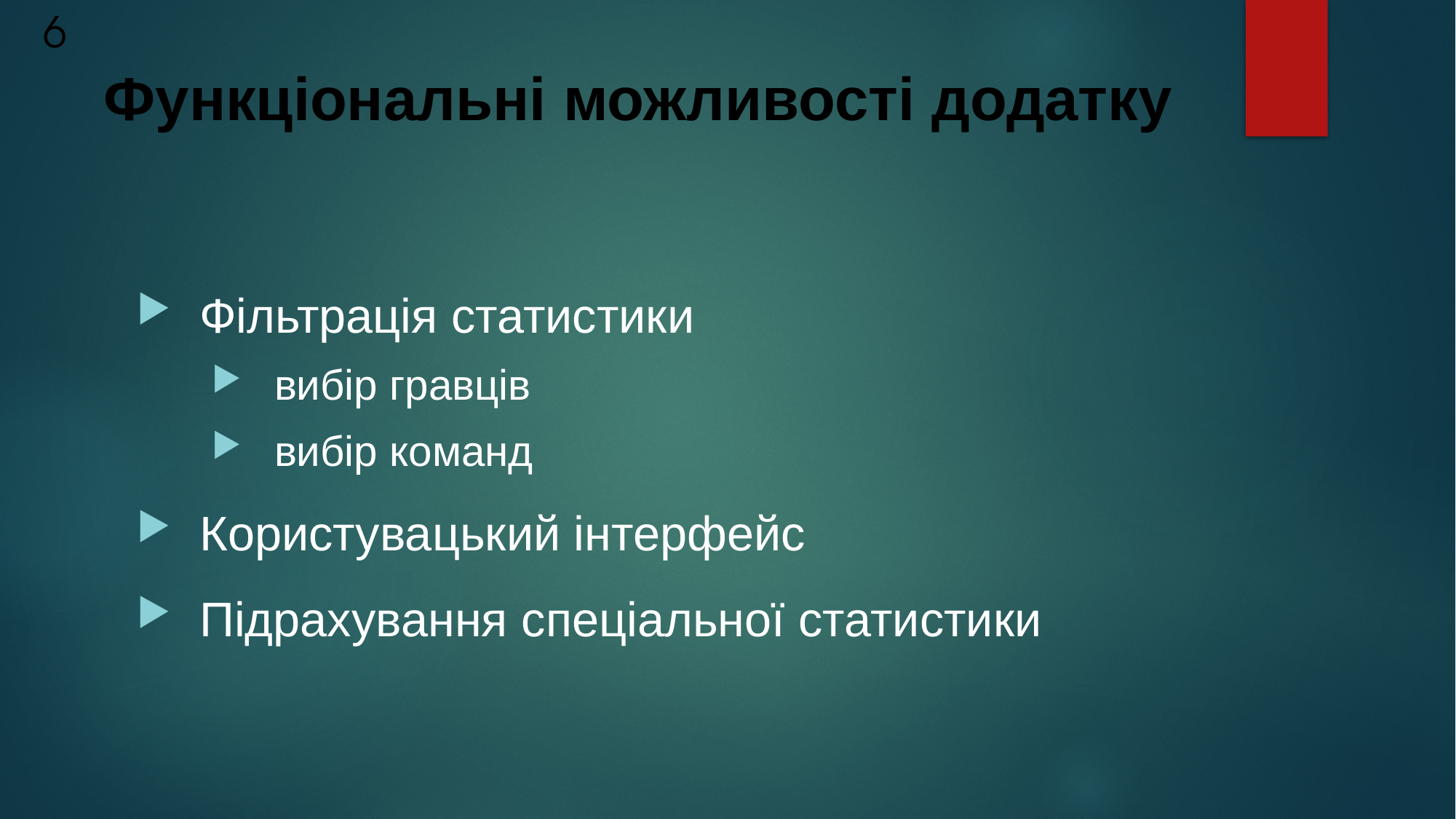

6
# Функціональні можливості додатку
Фільтрація статистики
вибір гравців
вибір команд
Користувацький інтерфейс
Підрахування спеціальної статистики